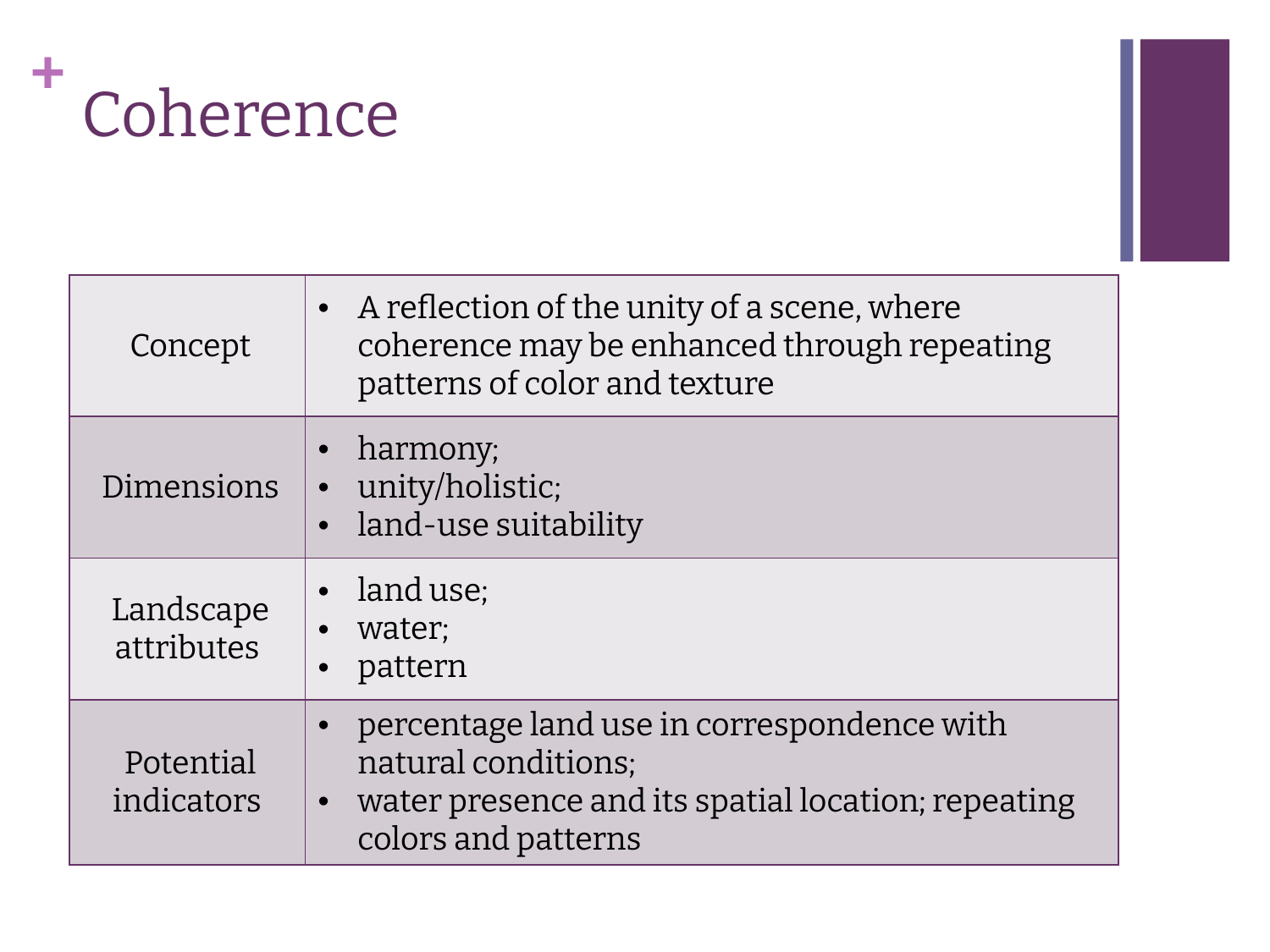

# Coherence

| Concept | A reflection of the unity of a scene, where coherence may be enhanced through repeating patterns of color and texture |
| --- | --- |
| Dimensions | harmony; unity/holistic; land-use suitability |
| Landscape attributes | land use; water; pattern |
| Potential indicators | percentage land use in correspondence with natural conditions; water presence and its spatial location; repeating colors and patterns |